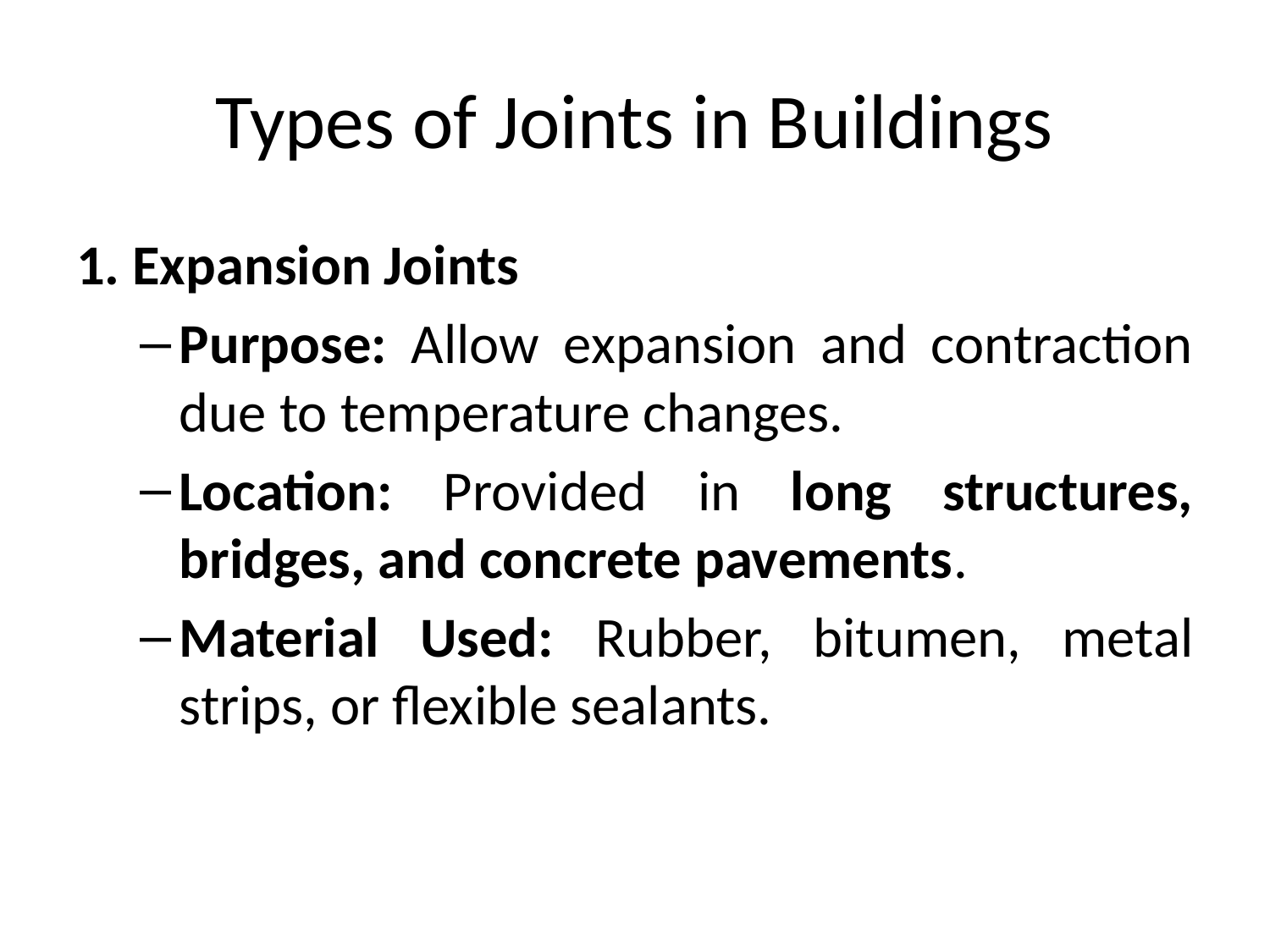

# Types of Joints in Buildings
1. Expansion Joints
Purpose: Allow expansion and contraction due to temperature changes.
Location: Provided in long structures, bridges, and concrete pavements.
Material Used: Rubber, bitumen, metal strips, or flexible sealants.